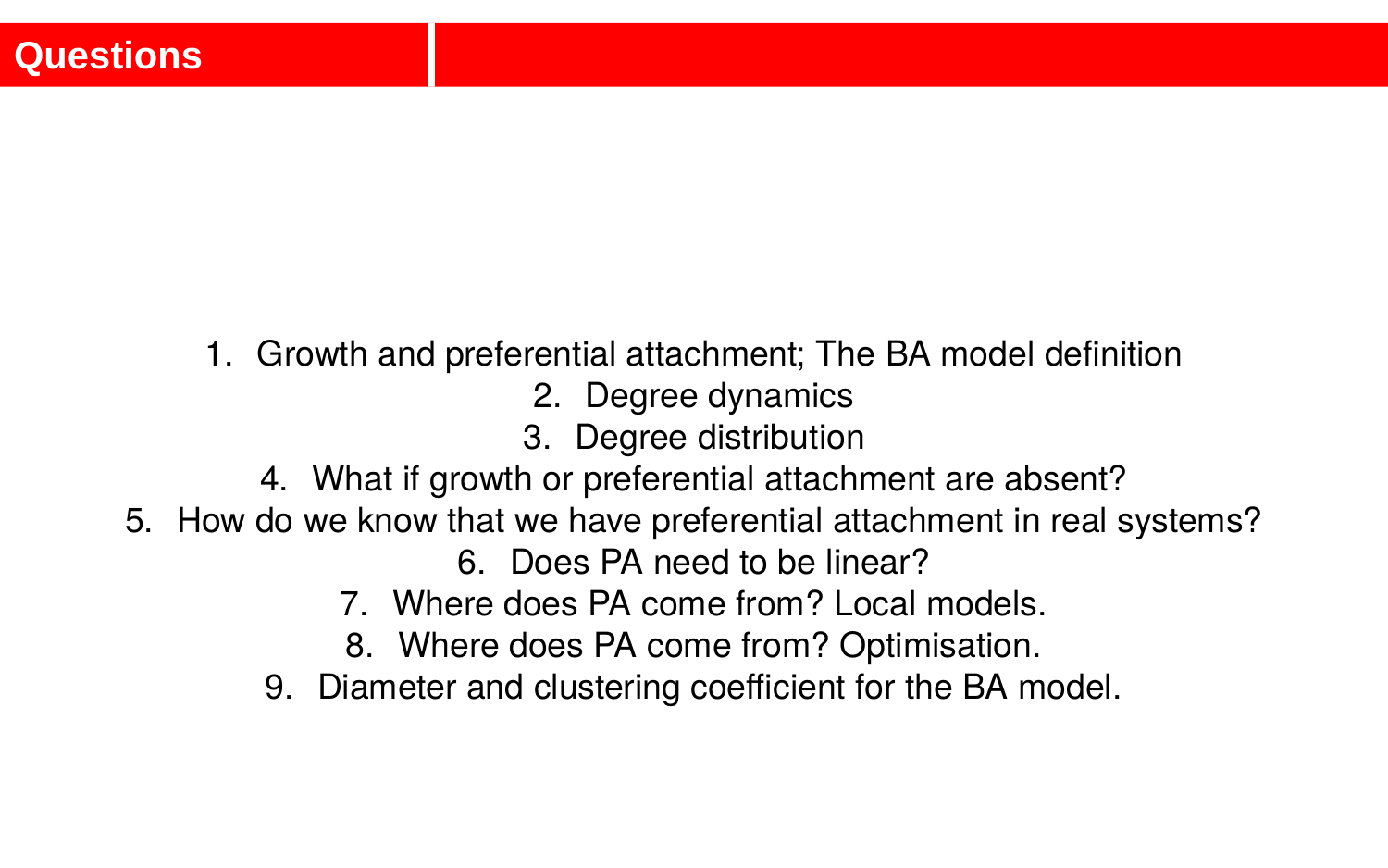

Questions

Growth and preferential attachment; The BA model definition
Degree dynamics
Degree distribution
What if growth or preferential attachment are absent?
How do we know that we have preferential attachment in real systems?
Does PA need to be linear?
Where does PA come from? Local models.
Where does PA come from? Optimisation.
Diameter and clustering coefficient for the BA model.